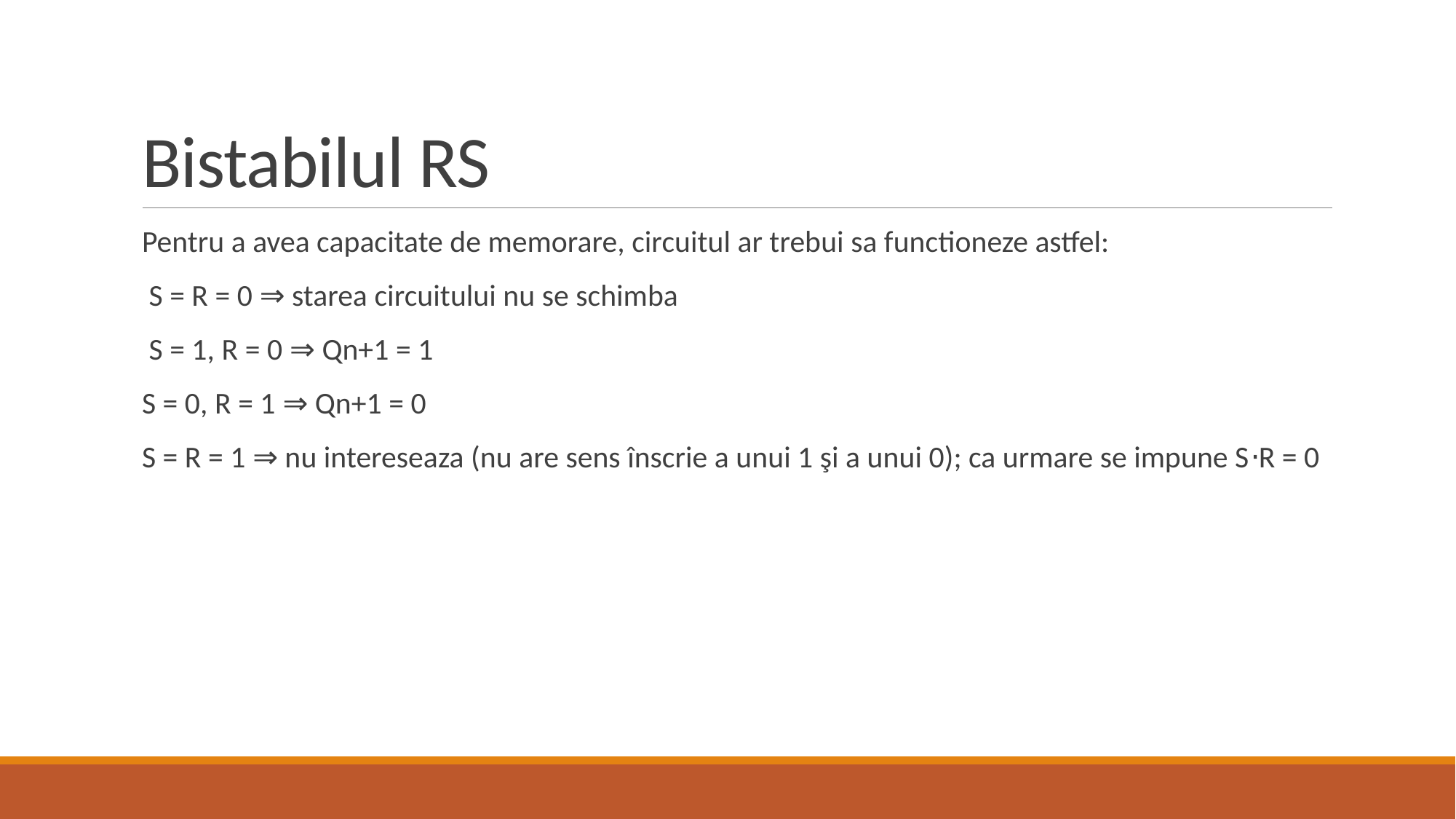

# Bistabilul RS
Pentru a avea capacitate de memorare, circuitul ar trebui sa functioneze astfel:
 S = R = 0 ⇒ starea circuitului nu se schimba
 S = 1, R = 0 ⇒ Qn+1 = 1
S = 0, R = 1 ⇒ Qn+1 = 0
S = R = 1 ⇒ nu intereseaza (nu are sens înscrie a unui 1 şi a unui 0); ca urmare se impune S⋅R = 0